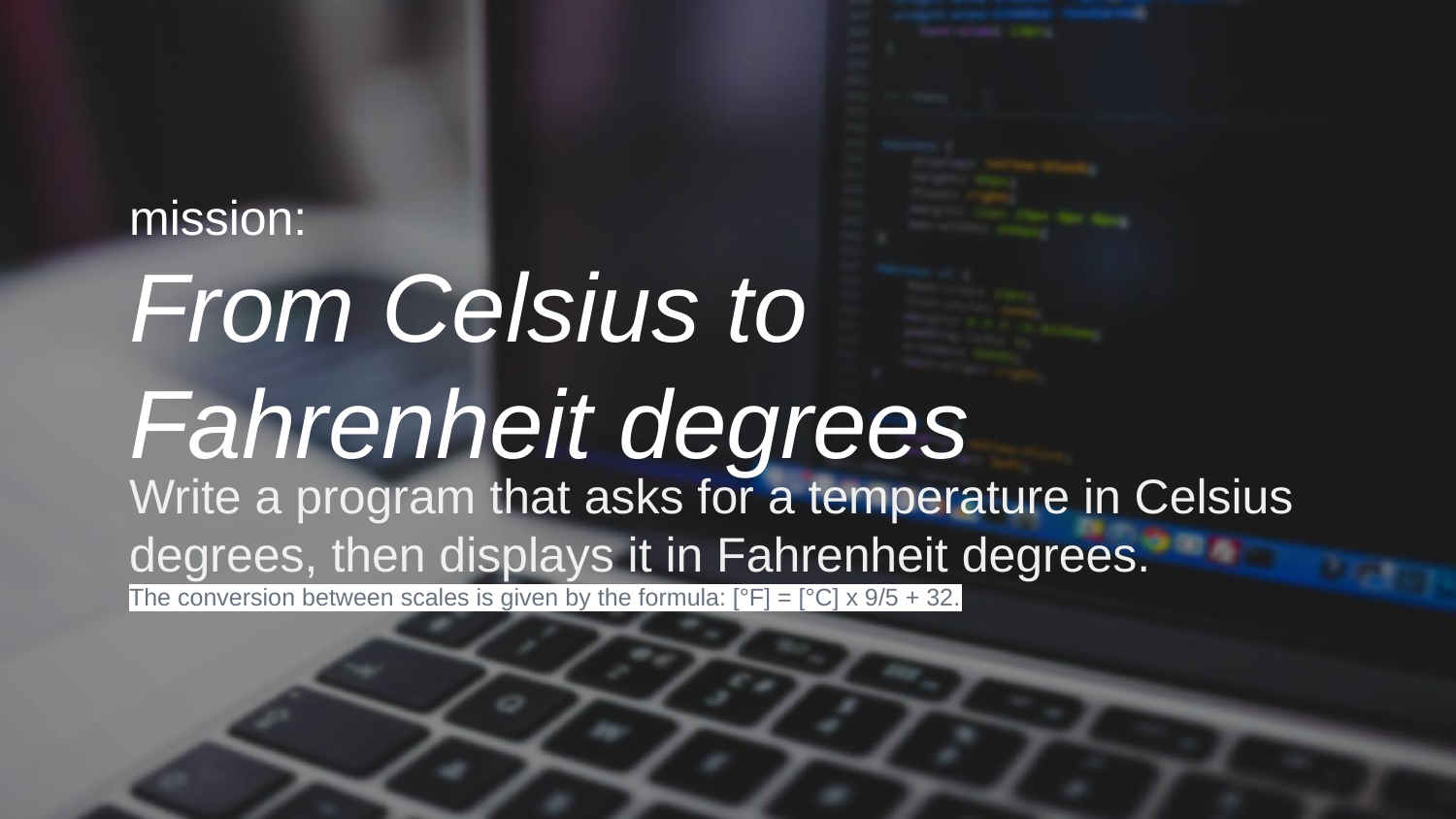

mission:
From Celsius to Fahrenheit degrees
Write a program that asks for a temperature in Celsius degrees, then displays it in Fahrenheit degrees.
The conversion between scales is given by the formula: [°F] = [°C] x 9/5 + 32.